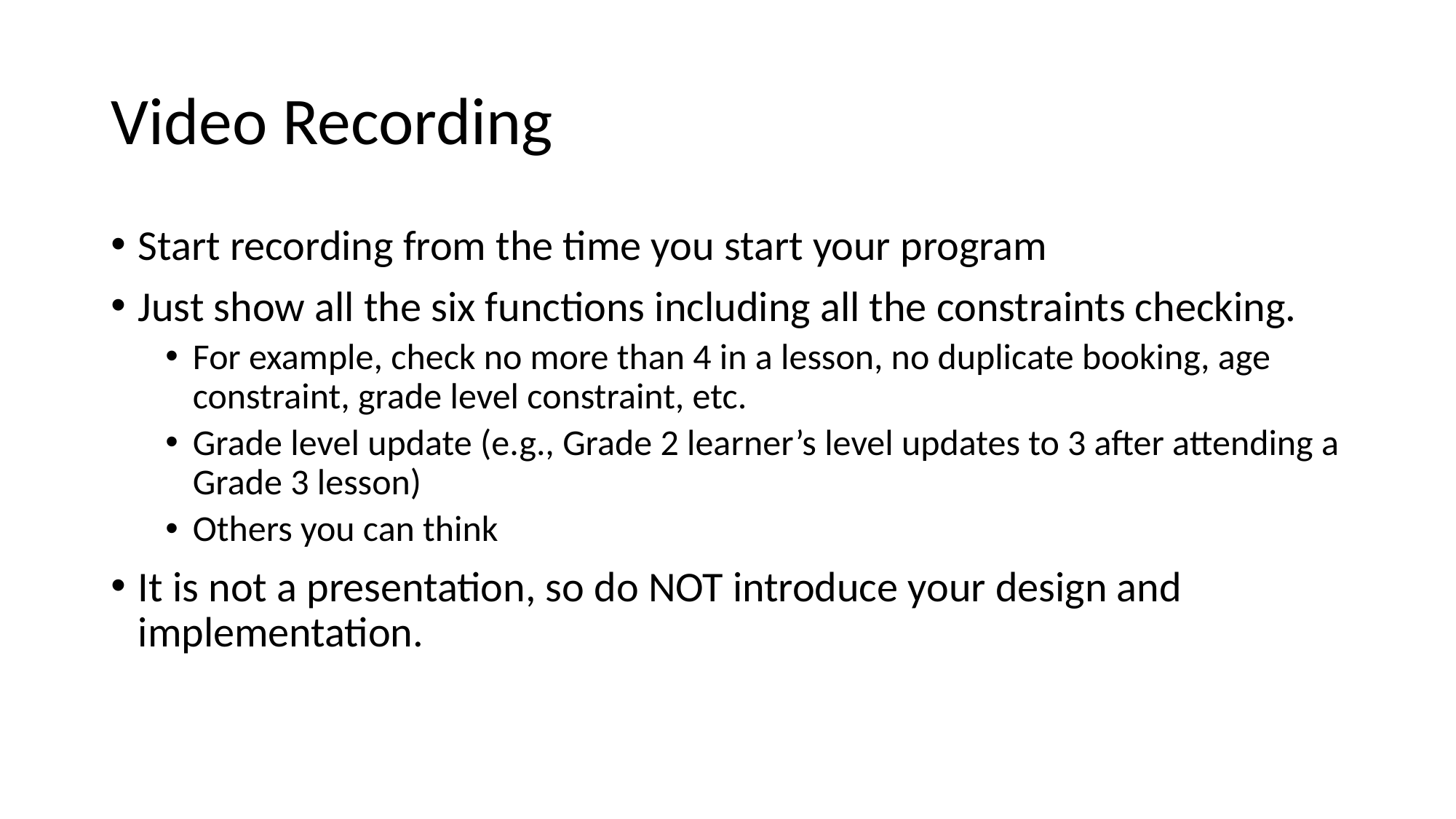

# Video Recording
Start recording from the time you start your program
Just show all the six functions including all the constraints checking.
For example, check no more than 4 in a lesson, no duplicate booking, age constraint, grade level constraint, etc.
Grade level update (e.g., Grade 2 learner’s level updates to 3 after attending a Grade 3 lesson)
Others you can think
It is not a presentation, so do NOT introduce your design and implementation.